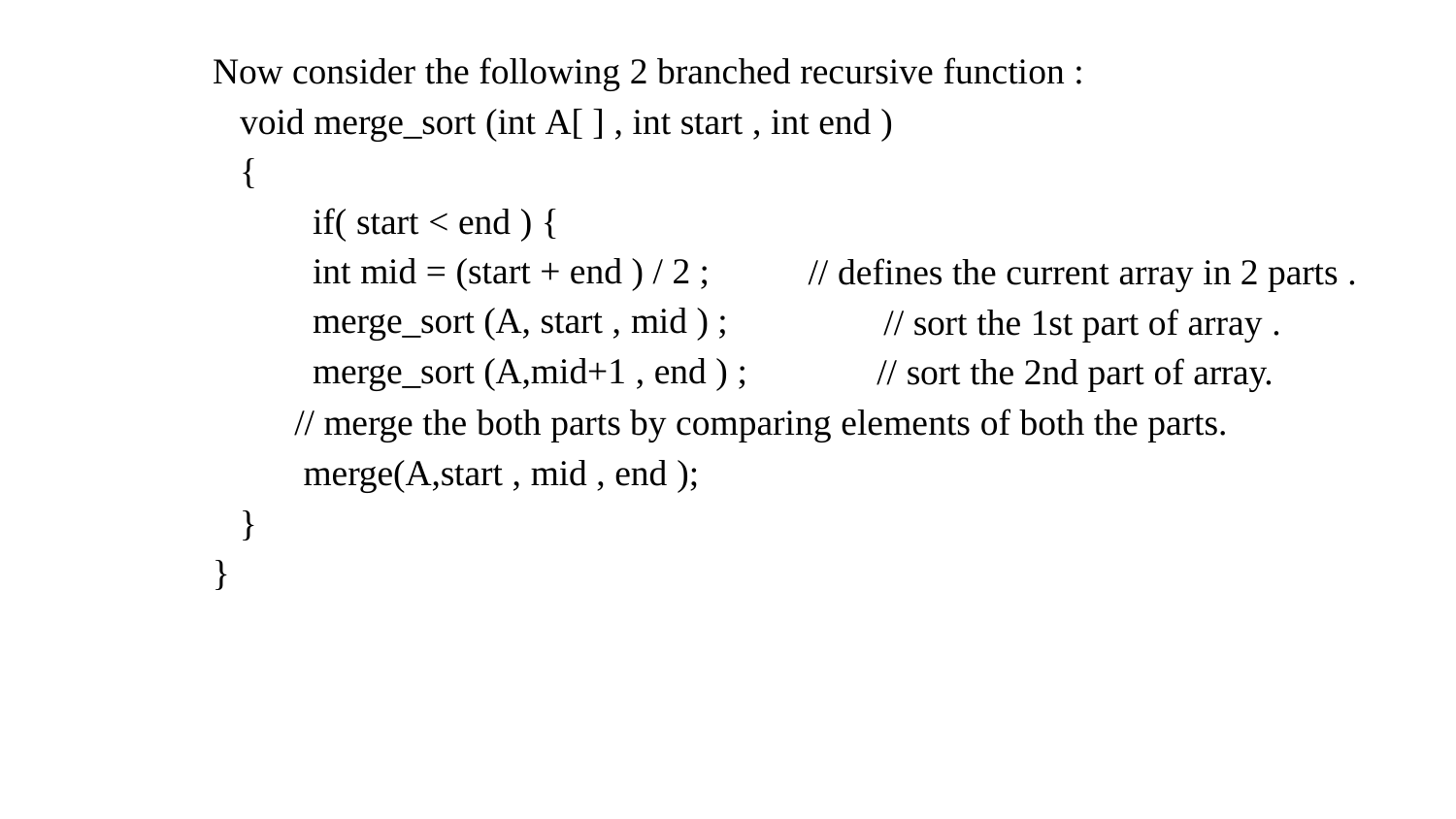

Now consider the following 2 branched recursive function :
void merge_sort (int A[ ] , int start , int end )
{
if( start < end ) {
int mid = (start + end ) / 2 ;  merge_sort (A, start , mid ) ;  merge_sort (A,mid+1 , end ) ;
// defines the current array in 2 parts .
// sort the 1st part of array .
// sort the 2nd part of array.
// merge the both parts by comparing elements of both the parts.
merge(A,start , mid , end );
}
}